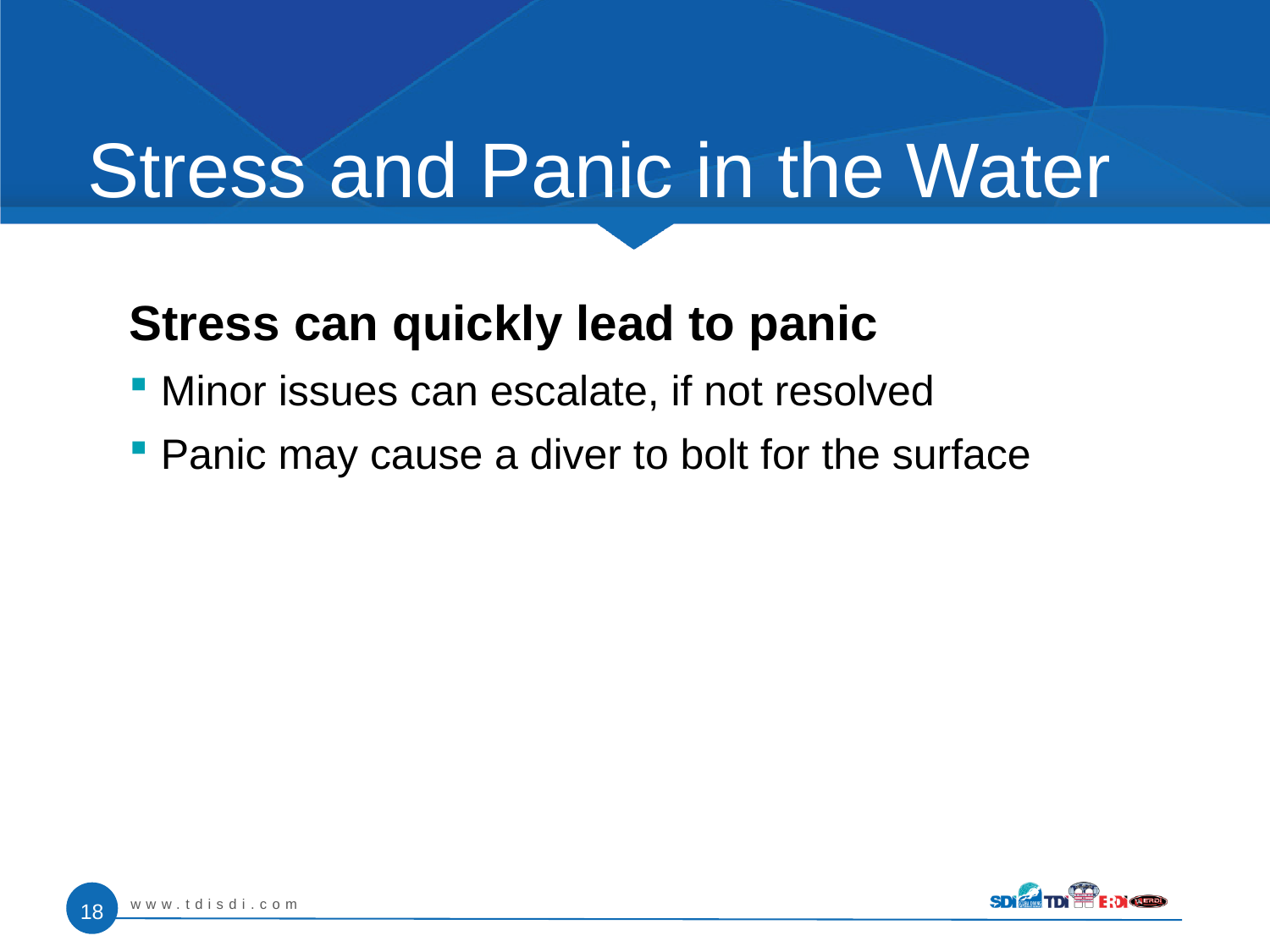

# Stress and Panic in the Water
Stress can quickly lead to panic
Minor issues can escalate, if not resolved
Panic may cause a diver to bolt for the surface
www.tdisdi.com
18